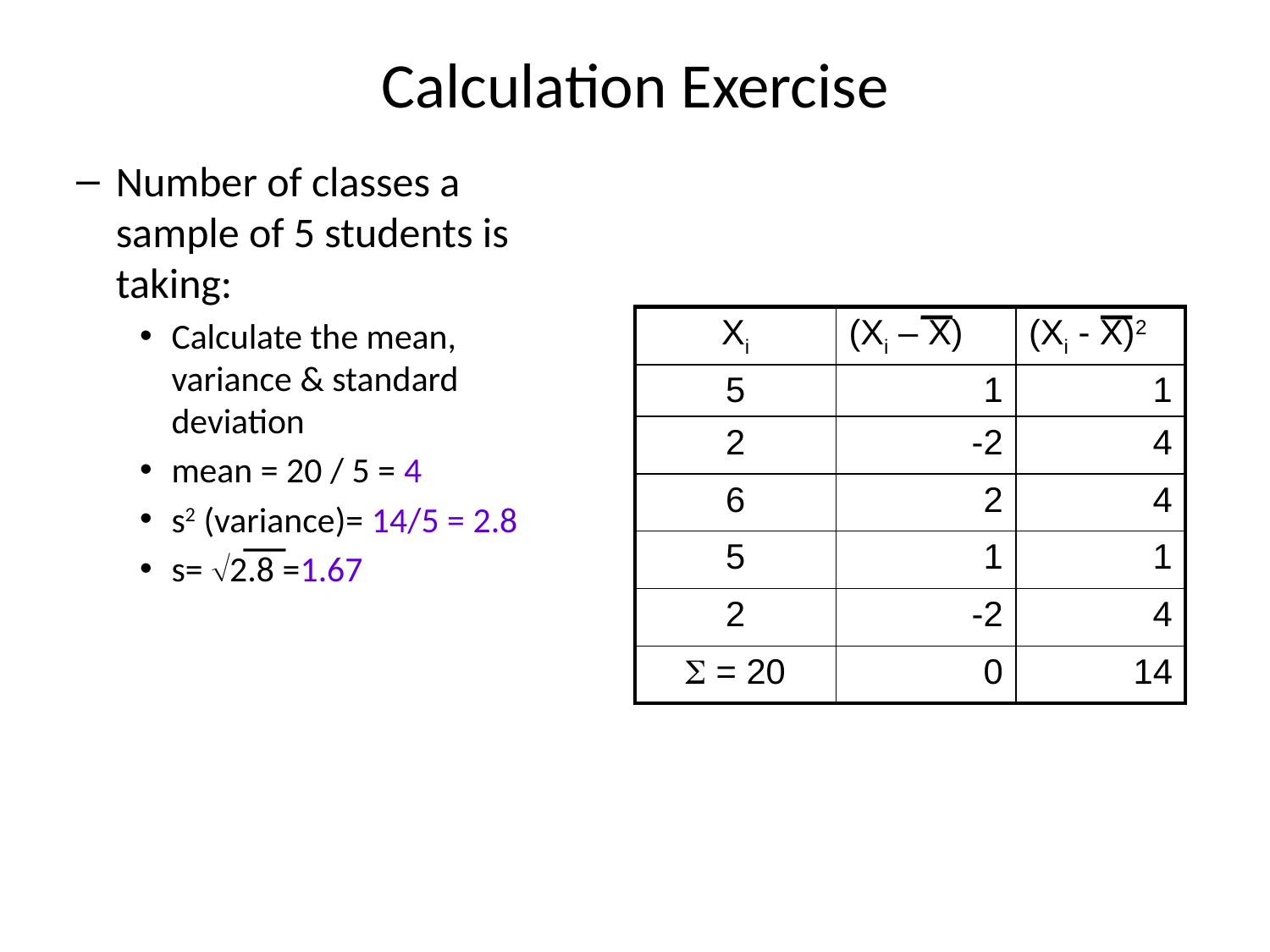

# Calculation Exercise
Number of classes a sample of 5 students is taking:
Calculate the mean, variance & standard deviation
mean = 20 / 5 = 4
s2 (variance)= 14/5 = 2.8
s= √2.8 =1.67
| Xi | (Xi – X) | (Xi - X)2 |
| --- | --- | --- |
| 5 | 1 | 1 |
| 2 | -2 | 4 |
| 6 | 2 | 4 |
| 5 | 1 | 1 |
| 2 | -2 | 4 |
| Σ = 20 | 0 | 14 |